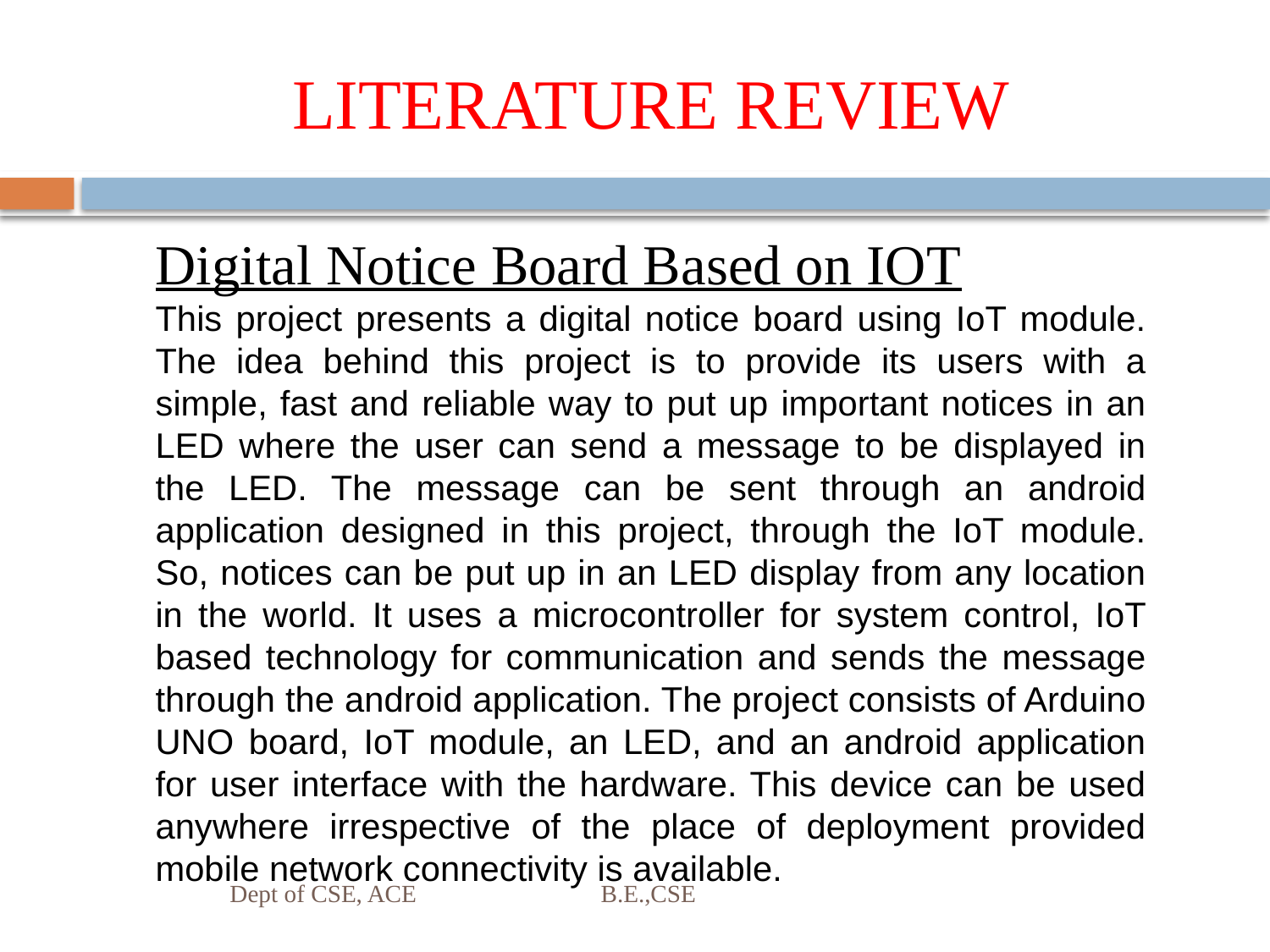

# LITERATURE REVIEW
Digital Notice Board Based on IOT
This project presents a digital notice board using IoT module. The idea behind this project is to provide its users with a simple, fast and reliable way to put up important notices in an LED where the user can send a message to be displayed in the LED. The message can be sent through an android application designed in this project, through the IoT module. So, notices can be put up in an LED display from any location in the world. It uses a microcontroller for system control, IoT based technology for communication and sends the message through the android application. The project consists of Arduino UNO board, IoT module, an LED, and an android application for user interface with the hardware. This device can be used anywhere irrespective of the place of deployment provided mobile network connectivity is available.

Dept of CSE, ACE                              B.E.,CSE